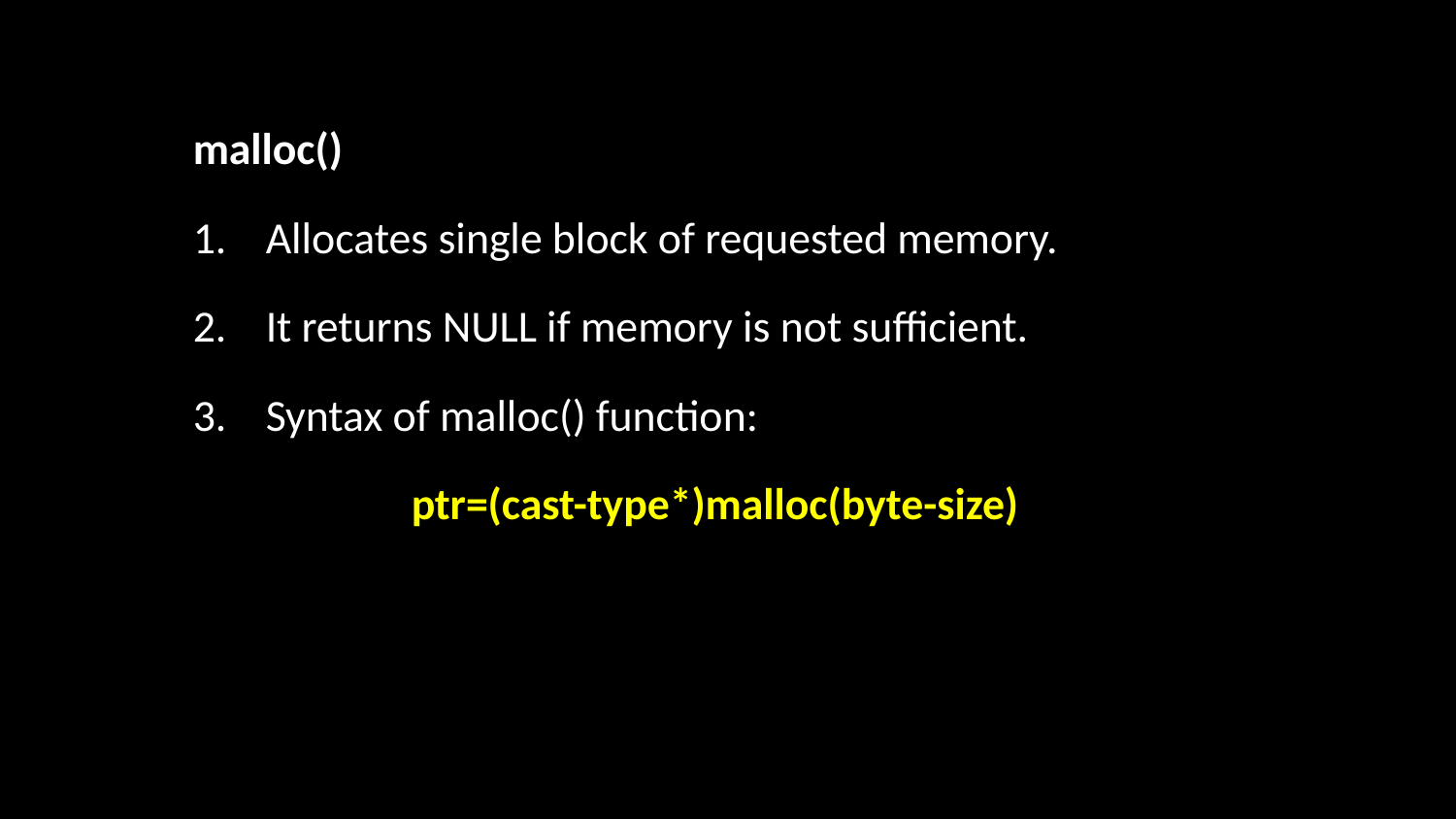

malloc()
Allocates single block of requested memory.
It returns NULL if memory is not sufficient.
Syntax of malloc() function:
		ptr=(cast-type*)malloc(byte-size)